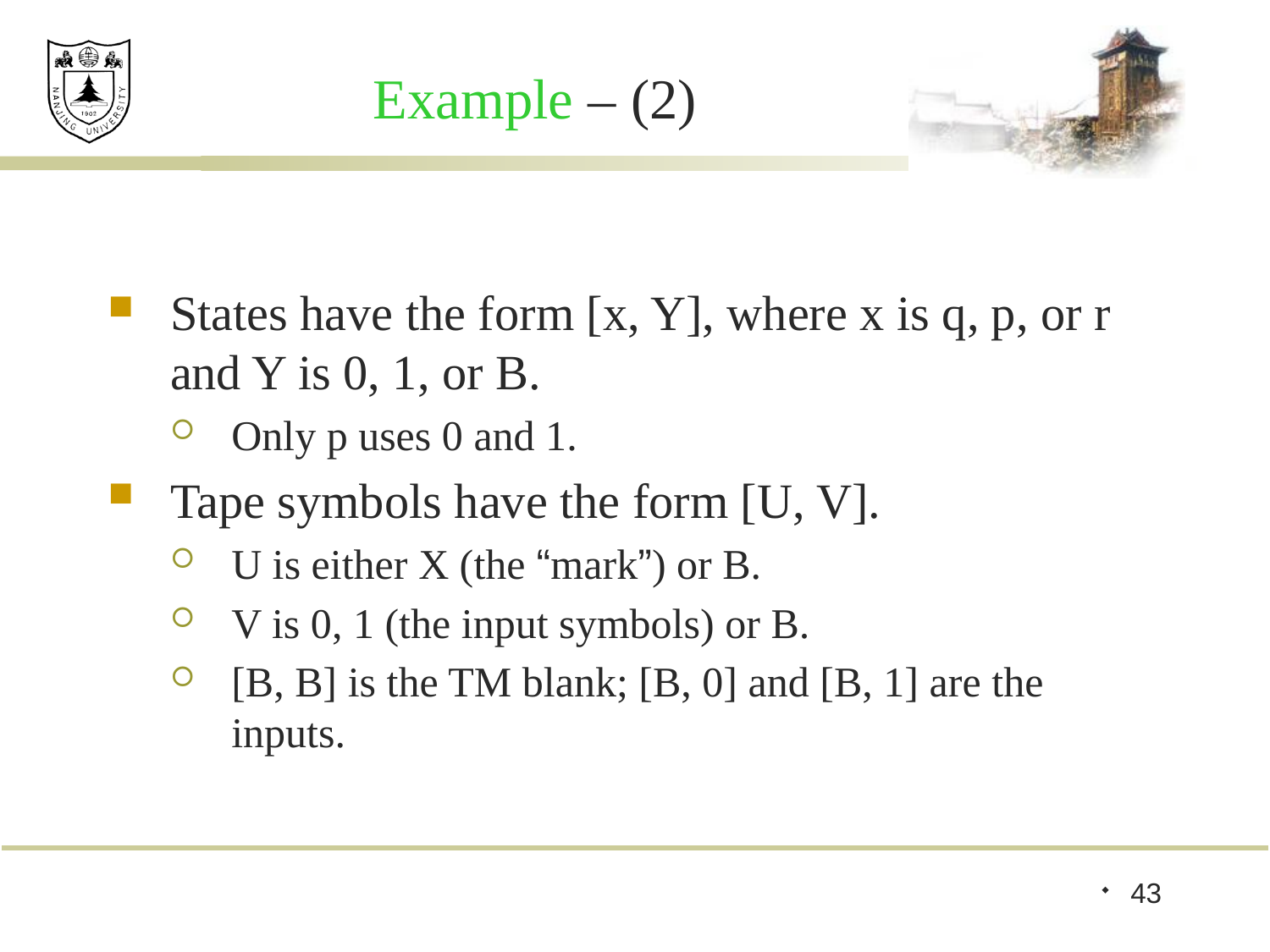

# Example – (2)
States have the form [x, Y], where x is q, p, or r and Y is 0, 1, or B.
Only p uses 0 and 1.
Tape symbols have the form [U, V].
U is either X (the “mark”) or B.
V is 0, 1 (the input symbols) or B.
[B, B] is the TM blank; [B, 0] and [B, 1] are the inputs.
43